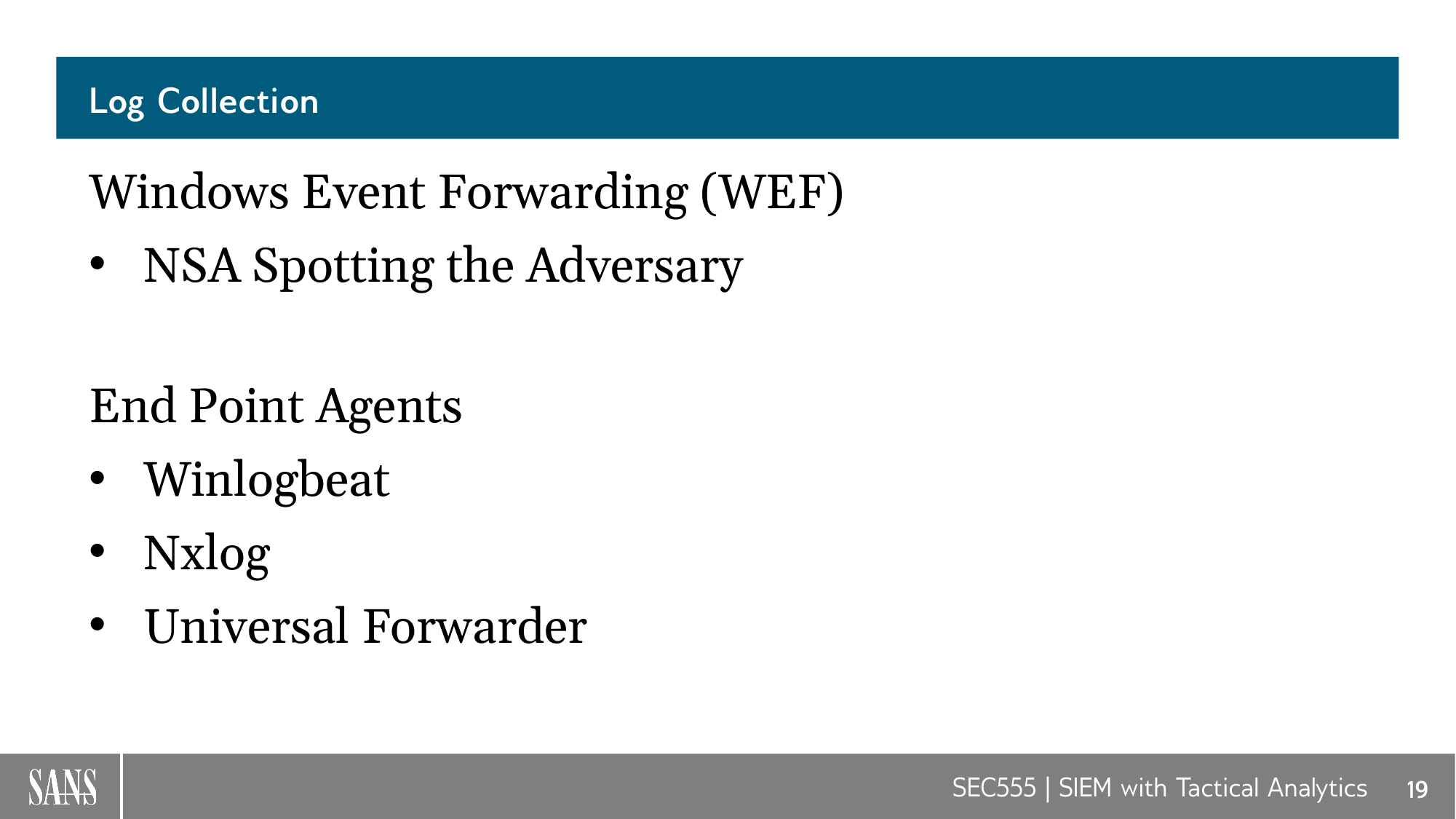

# Log Collection
Windows Event Forwarding (WEF)
NSA Spotting the Adversary

End Point Agents
Winlogbeat
Nxlog
Universal Forwarder